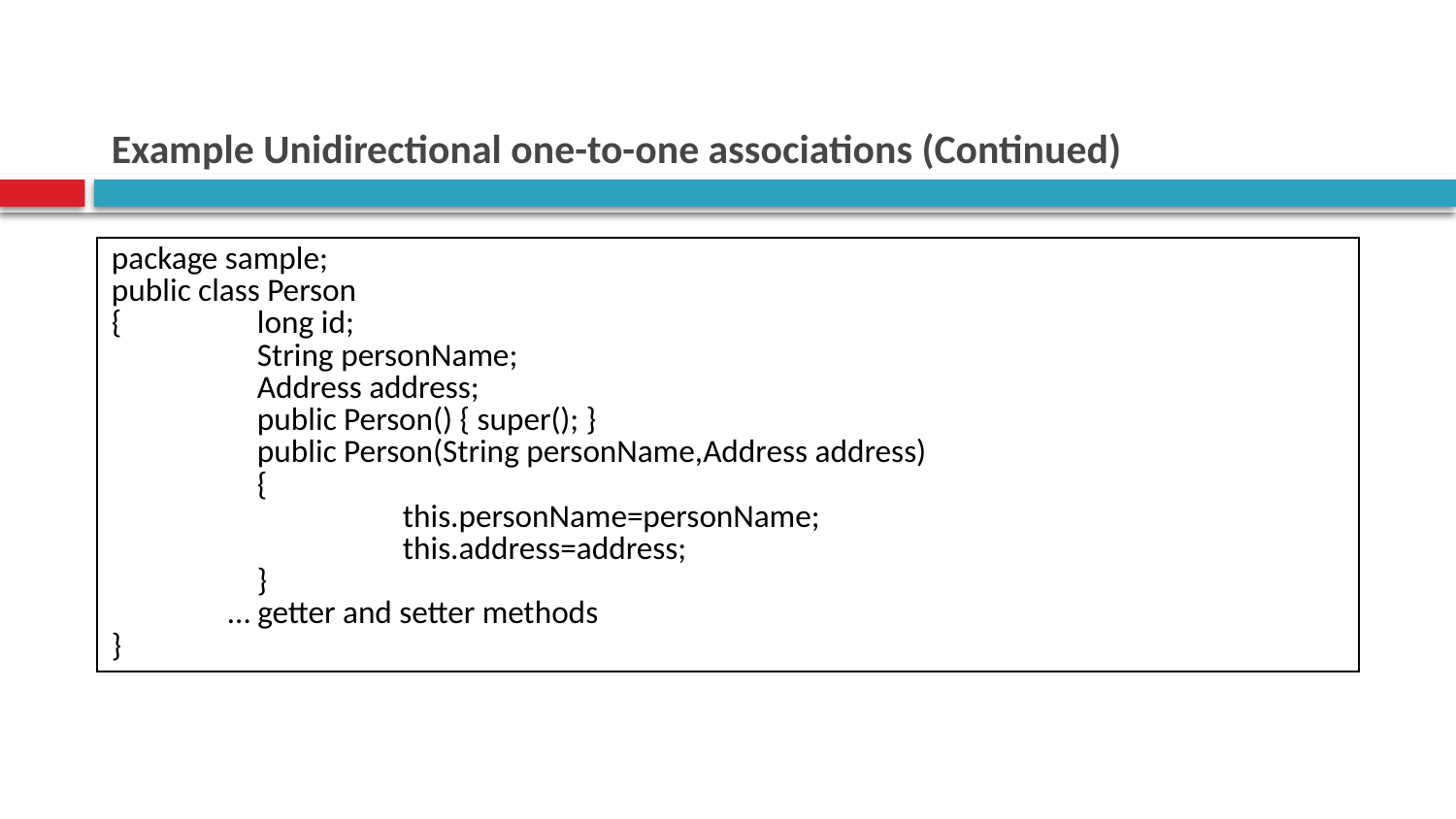

# Example Unidirectional one-to-one associations (Continued)
| package sample; public class Person { long id; String personName; Address address; public Person() { super(); } public Person(String personName,Address address) { this.personName=personName; this.address=address; } … getter and setter methods } |
| --- |